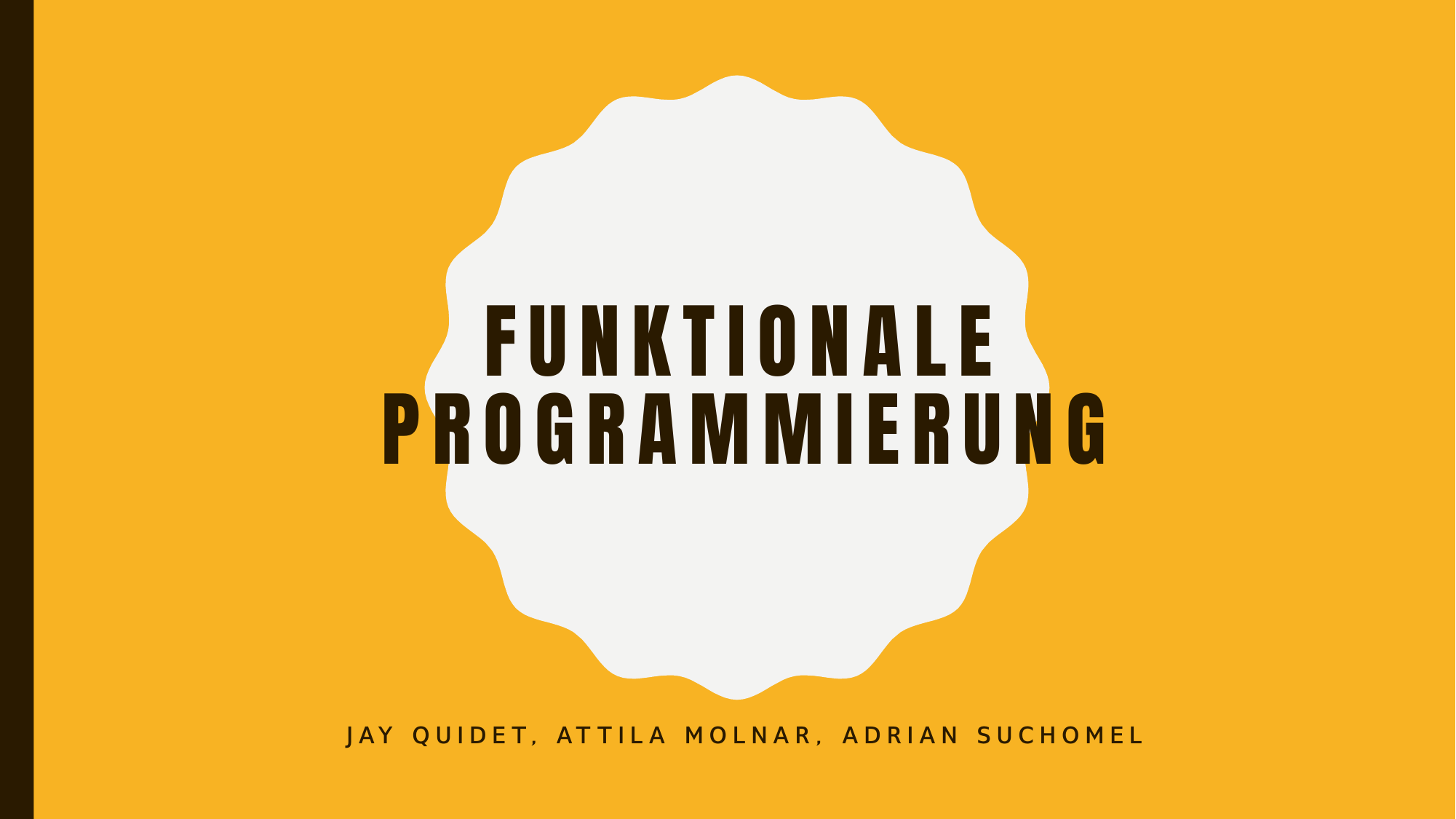

# Funktionale Programmierung
Jay quidet, Attila Molnar, Adrian Suchomel